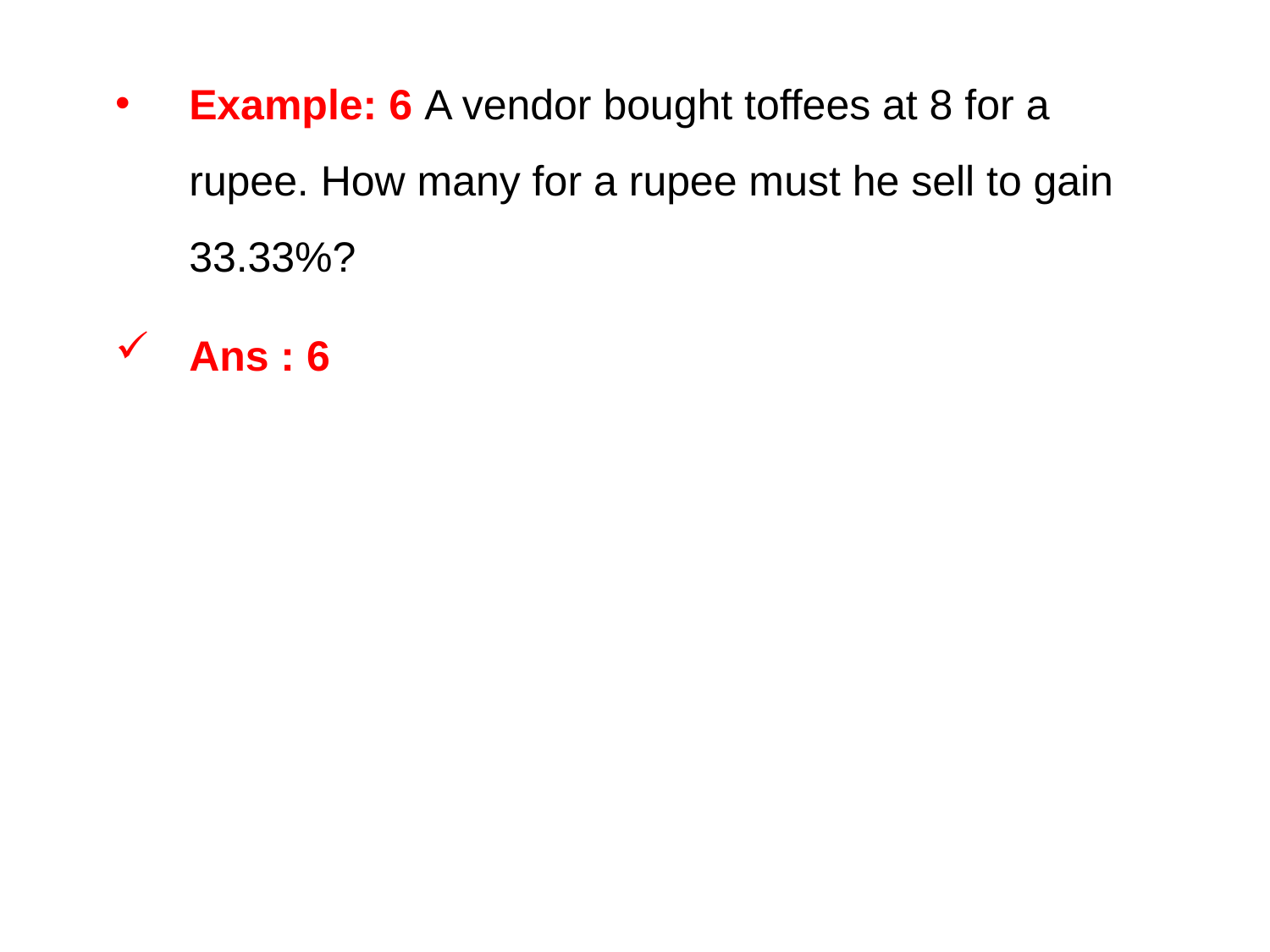

Example: 6 A vendor bought toffees at 8 for a rupee. How many for a rupee must he sell to gain 33.33%?

Ans : 6